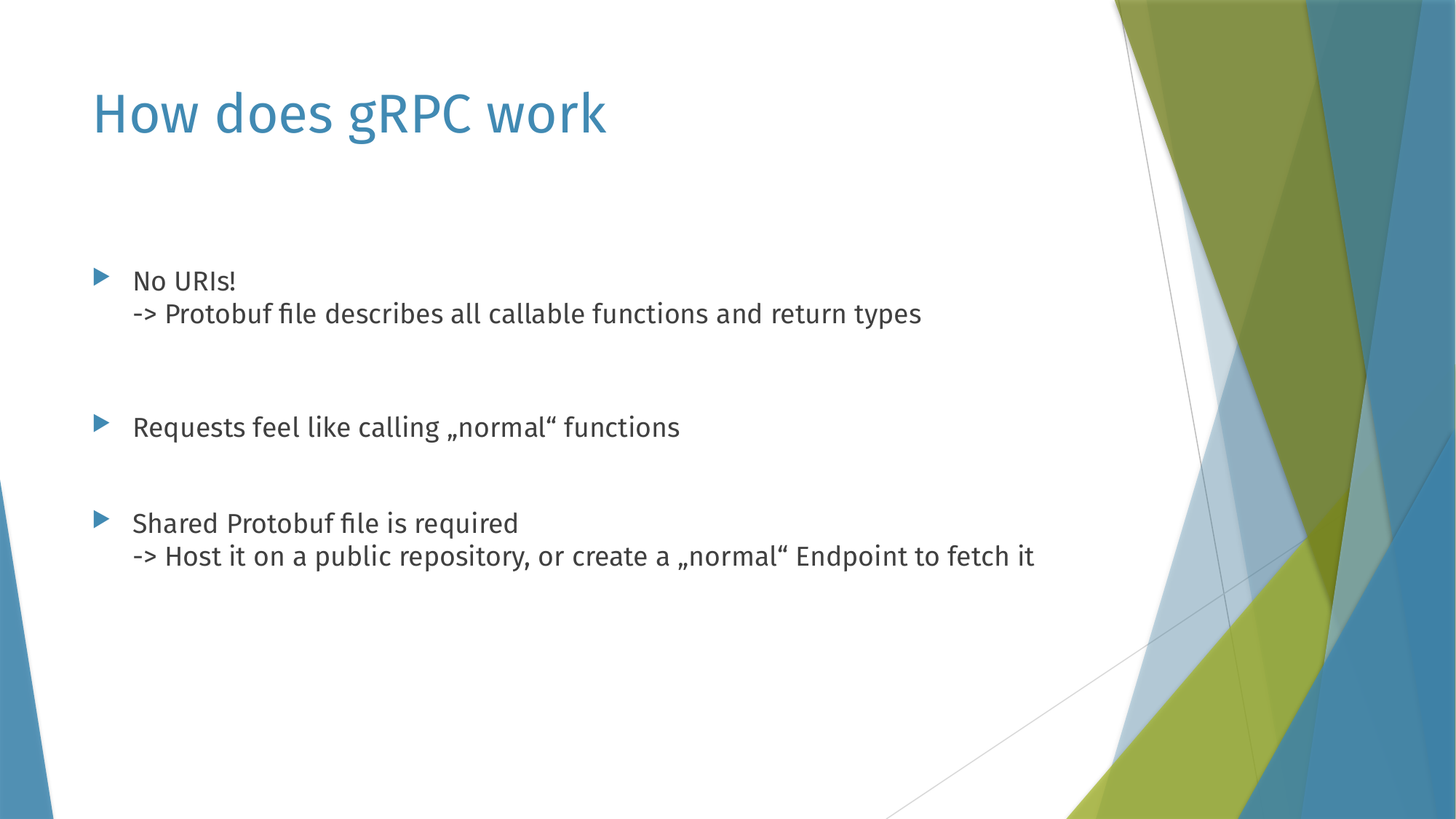

# How does gRPC work
No URIs!
-> Protobuf file describes all callable functions and return types
Requests feel like calling „normal“ functions

Shared Protobuf file is required
-> Host it on a public repository, or create a „normal“ Endpoint to fetch it